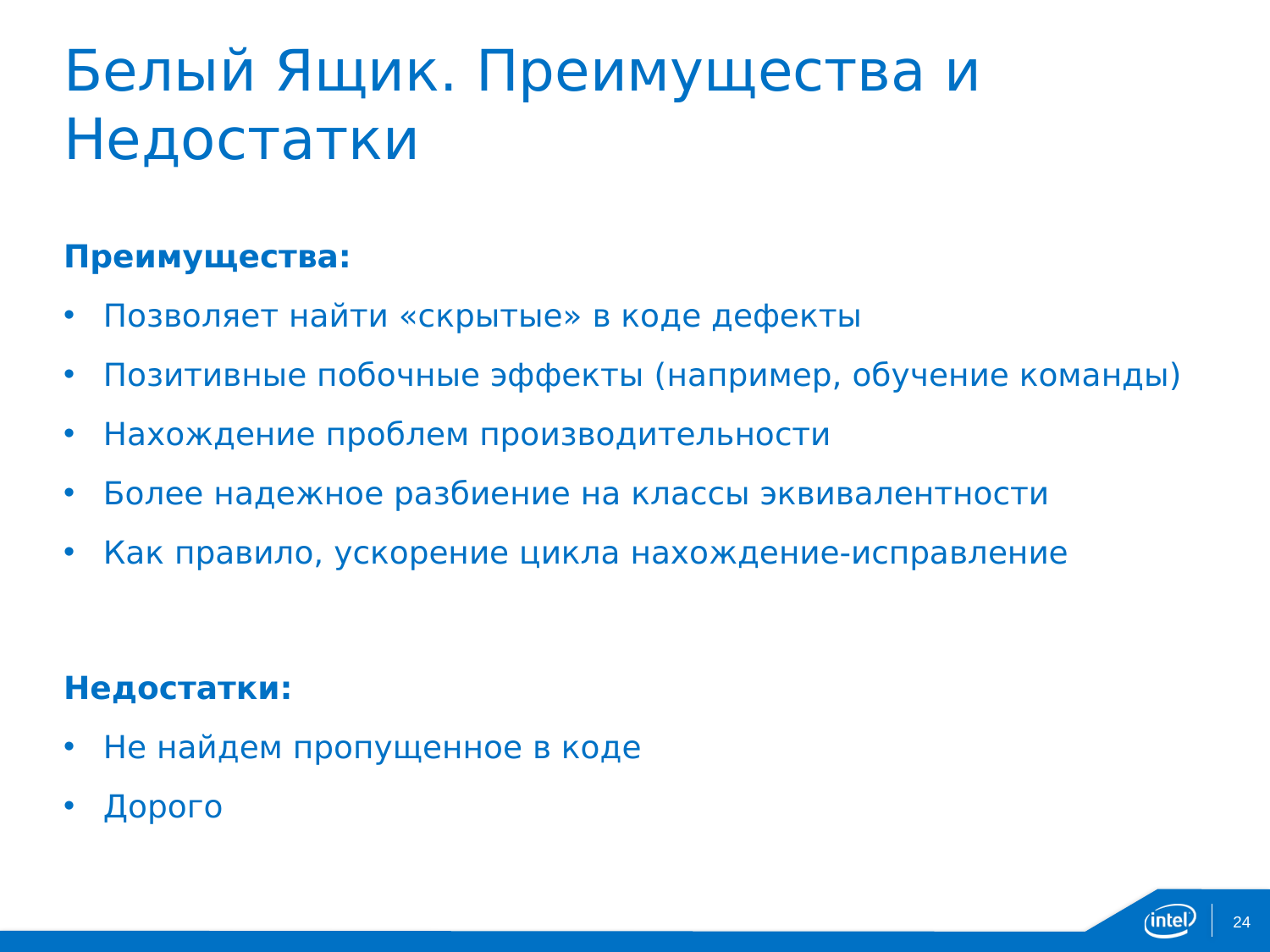

# Белый Ящик. Преимущества и Недостатки
Преимущества:
Позволяет найти «скрытые» в коде дефекты
Позитивные побочные эффекты (например, обучение команды)
Нахождение проблем производительности
Более надежное разбиение на классы эквивалентности
Как правило, ускорение цикла нахождение-исправление
Недостатки:
Не найдем пропущенное в коде
Дорого
24